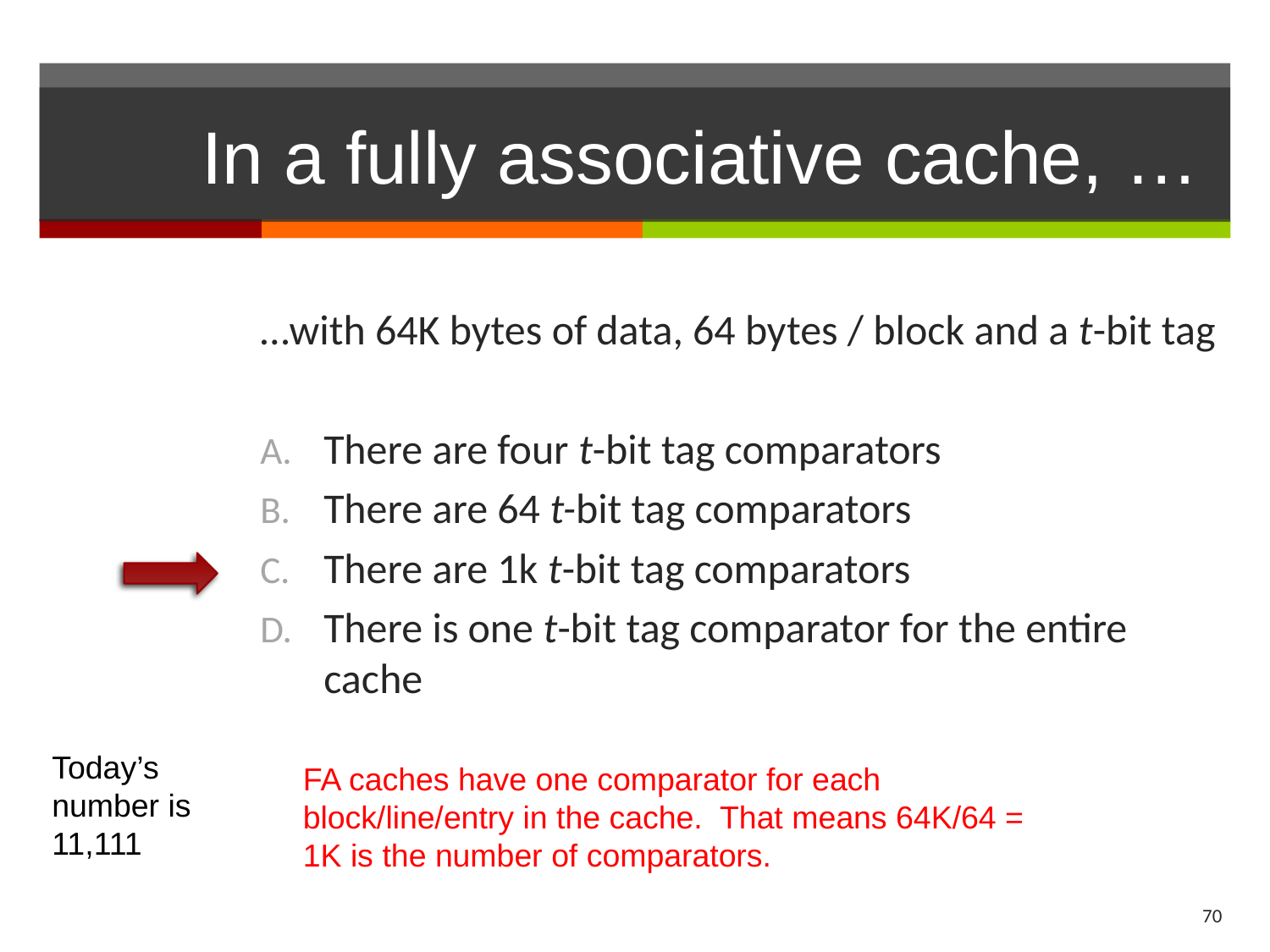

# In a fully associative cache, …
…with 64K bytes of data, 64 bytes / block and a t-bit tag

There are four t-bit tag comparators
There are 64 t-bit tag comparators
There are 1k t-bit tag comparators
There is one t-bit tag comparator for the entire cache

Today’s number is
11,111
FA caches have one comparator for each block/line/entry in the cache.  That means 64K/64 = 1K is the number of comparators.
70